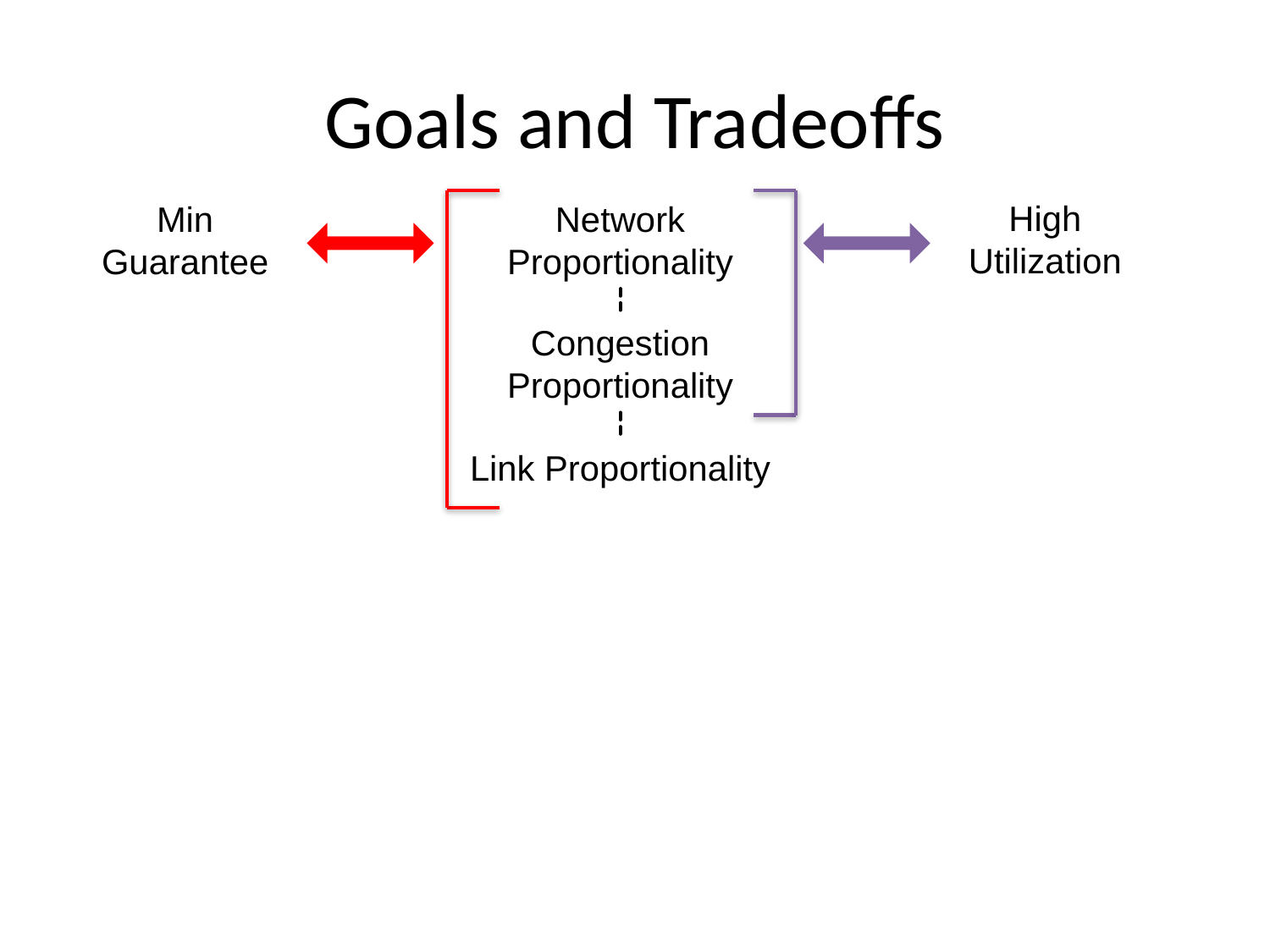

# Goals and Tradeoffs
High Utilization
Min Guarantee
Network Proportionality

Congestion Proportionality
Link Proportionality